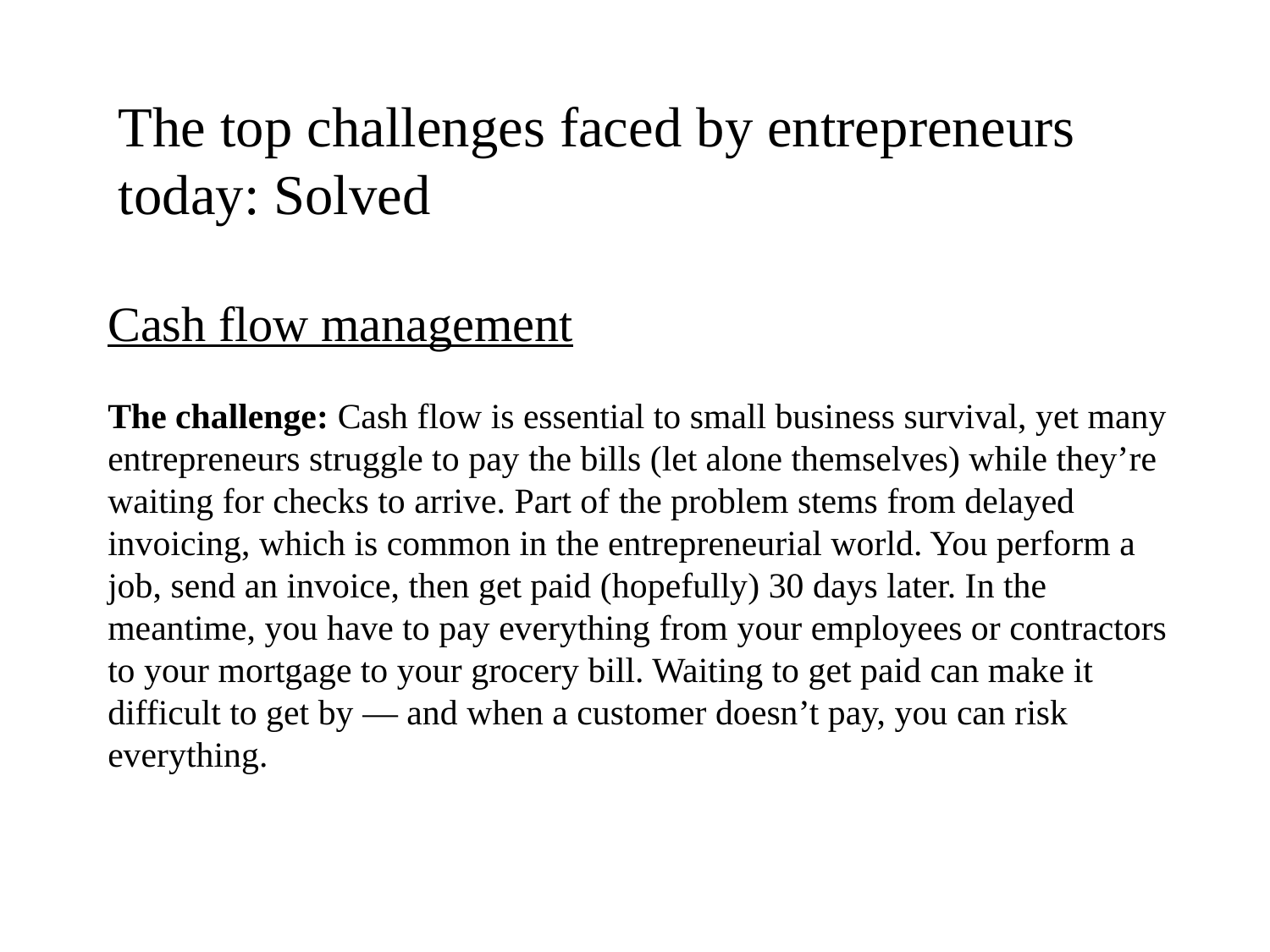

The top challenges faced by entrepreneurs today: Solved
Cash flow management

The challenge: Cash flow is essential to small business survival, yet many entrepreneurs struggle to pay the bills (let alone themselves) while they’re waiting for checks to arrive. Part of the problem stems from delayed invoicing, which is common in the entrepreneurial world. You perform a job, send an invoice, then get paid (hopefully) 30 days later. In the meantime, you have to pay everything from your employees or contractors to your mortgage to your grocery bill. Waiting to get paid can make it difficult to get by — and when a customer doesn’t pay, you can risk everything.